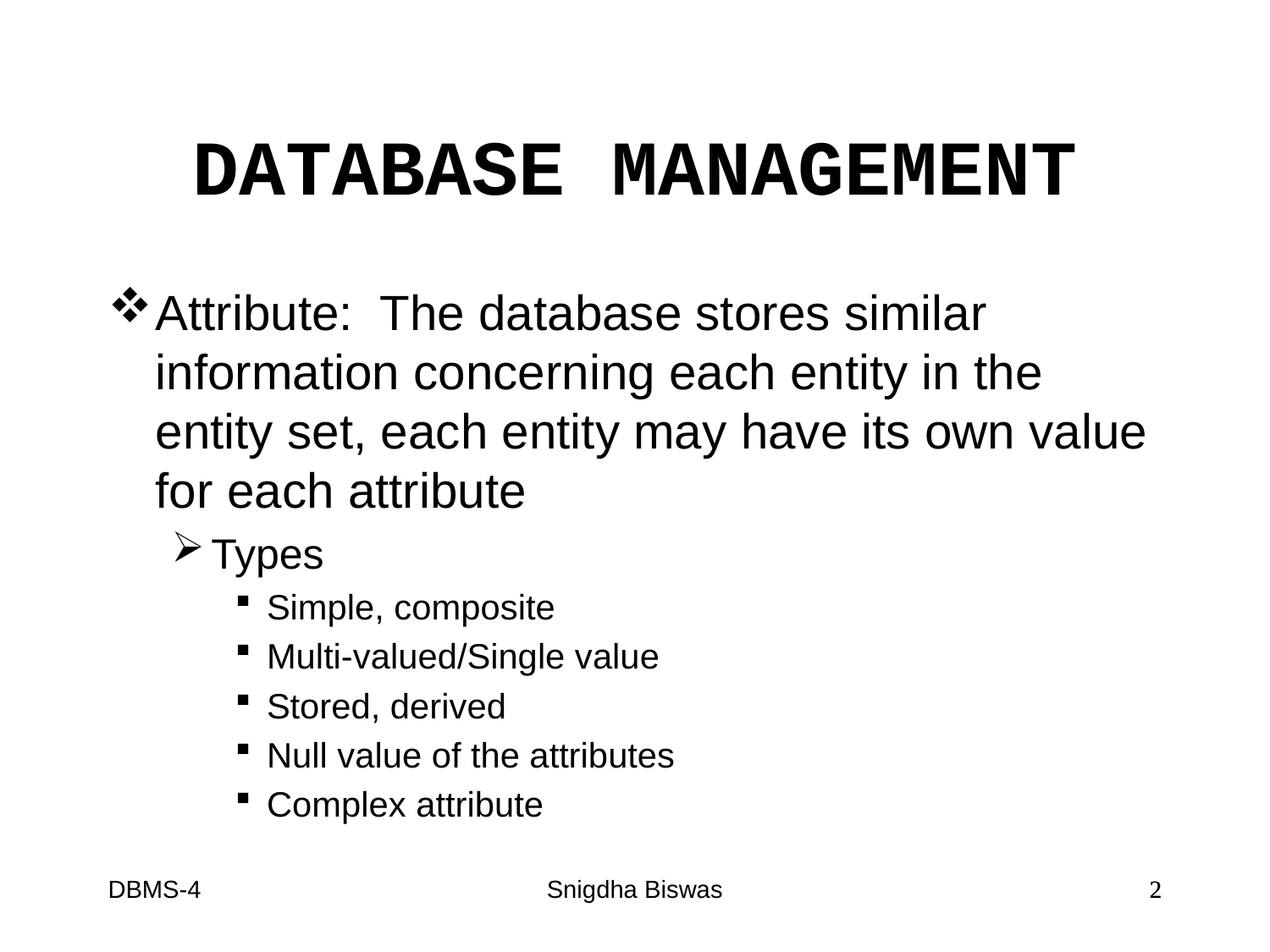

# DATABASE MANAGEMENT
Attribute:  The database stores similar information concerning each entity in the entity set, each entity may have its own value for each attribute
Types
Simple, composite
Multi-valued/Single value
Stored, derived
Null value of the attributes
Complex attribute

DBMS-4
Snigdha Biswas
2
2